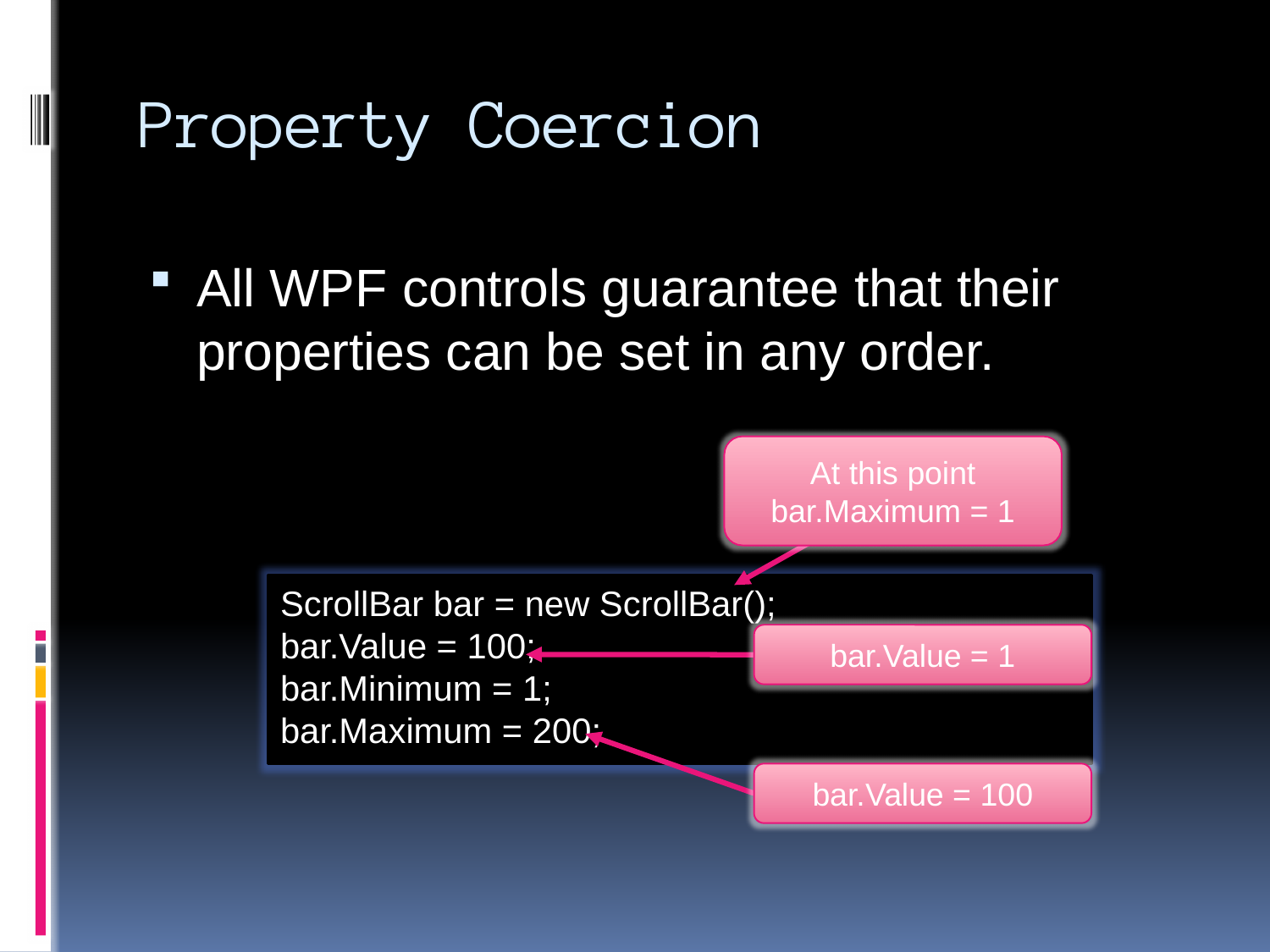

# Property Coercion
All WPF controls guarantee that their properties can be set in any order.

At this point bar.Maximum = 1
ScrollBar bar = new ScrollBar();
bar.Value = 100;
bar.Minimum = 1;
bar.Maximum = 200;

bar.Value = 1
bar.Value = 100